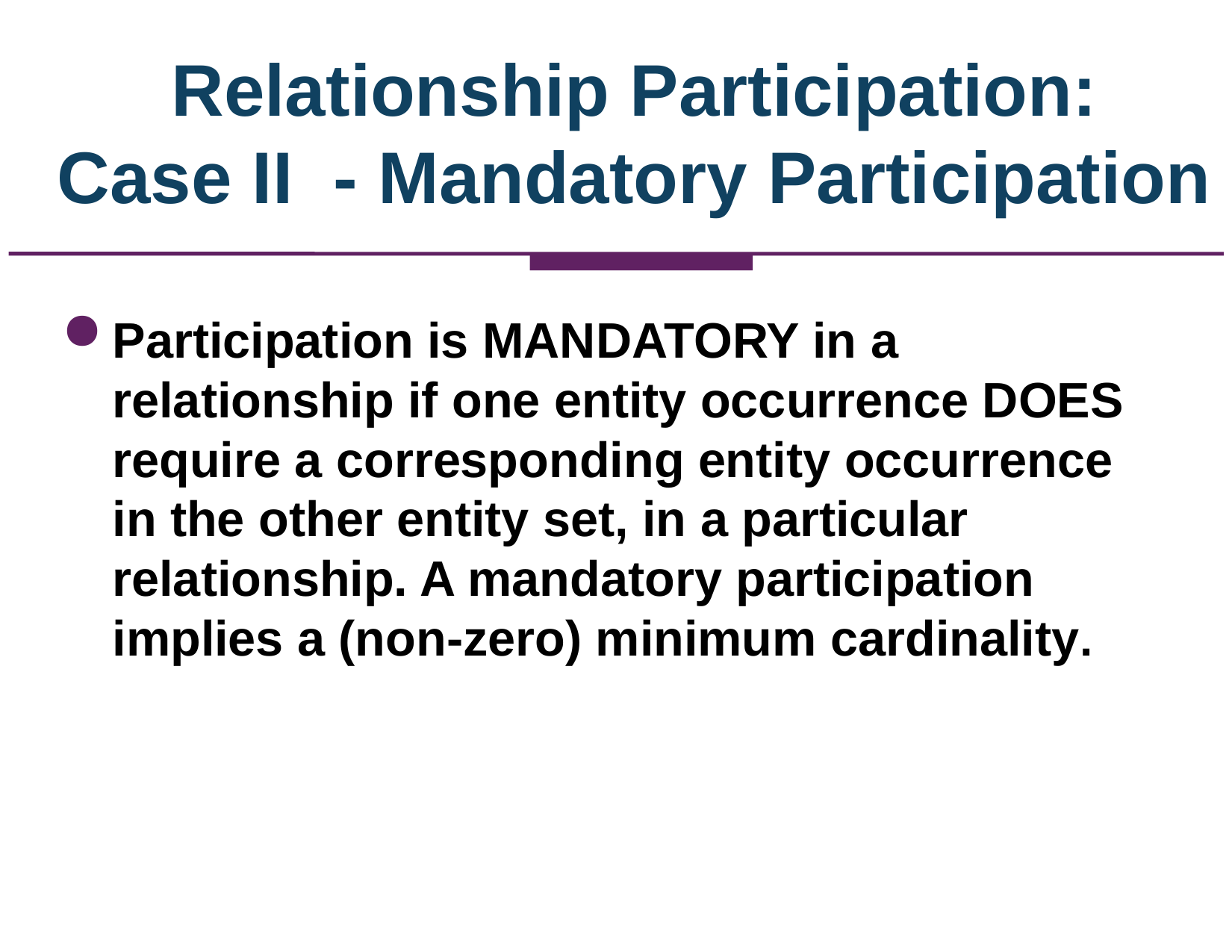

Relationship Participation:
Case II  - Mandatory Participation

Participation is MANDATORY in a relationship if one entity occurrence DOES require a corresponding entity occurrence in the other entity set, in a particular relationship. A mandatory participation implies a (non-zero) minimum cardinality.